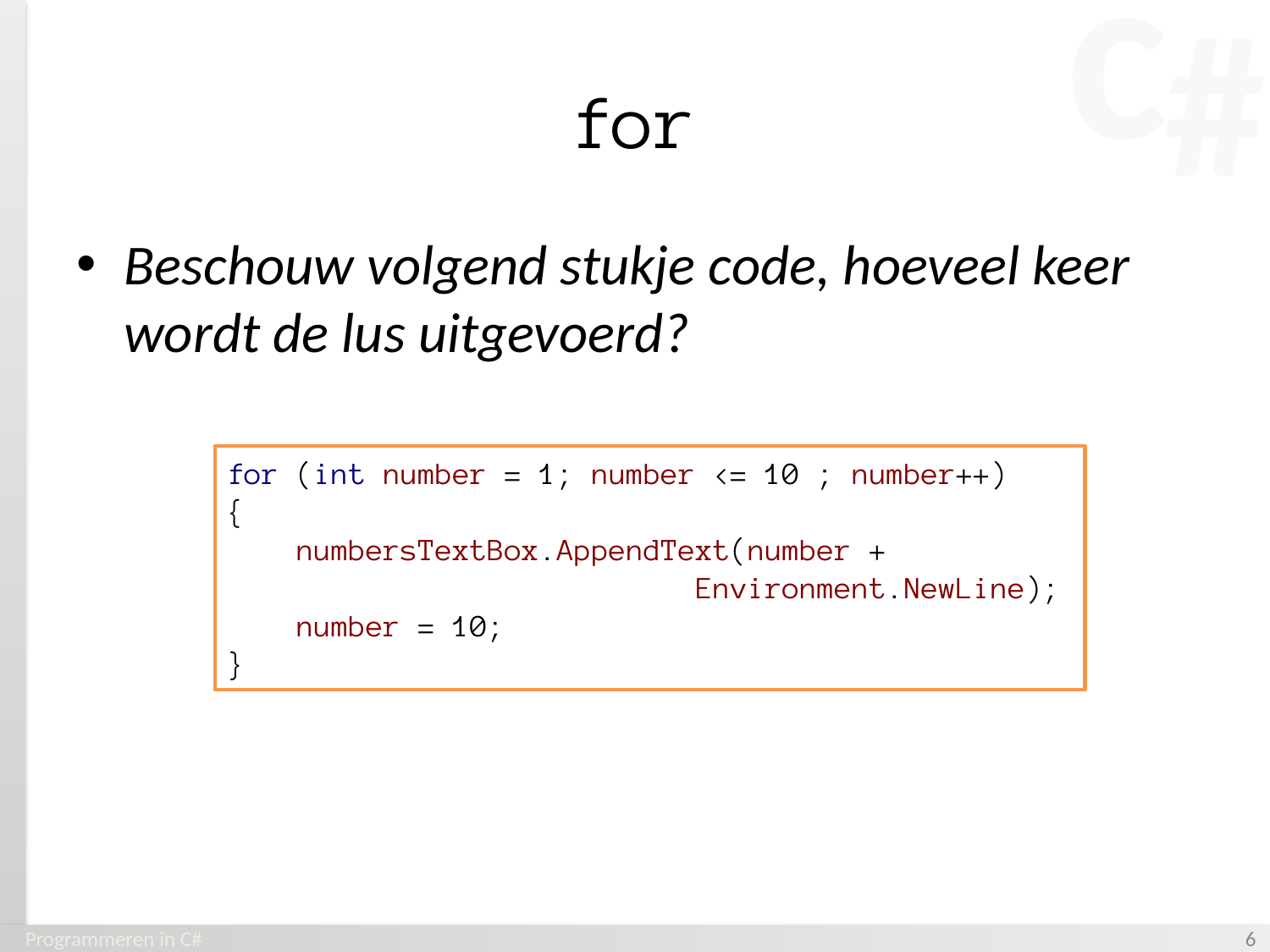

# for
Beschouw volgend stukje code, hoeveel keer wordt de lus uitgevoerd?
for (int number = 1; number <= 10 ; number++)
{
    numbersTextBox.AppendText(number +
                           Environment.NewLine);
    number = 10;
}
Programmeren in C#
6